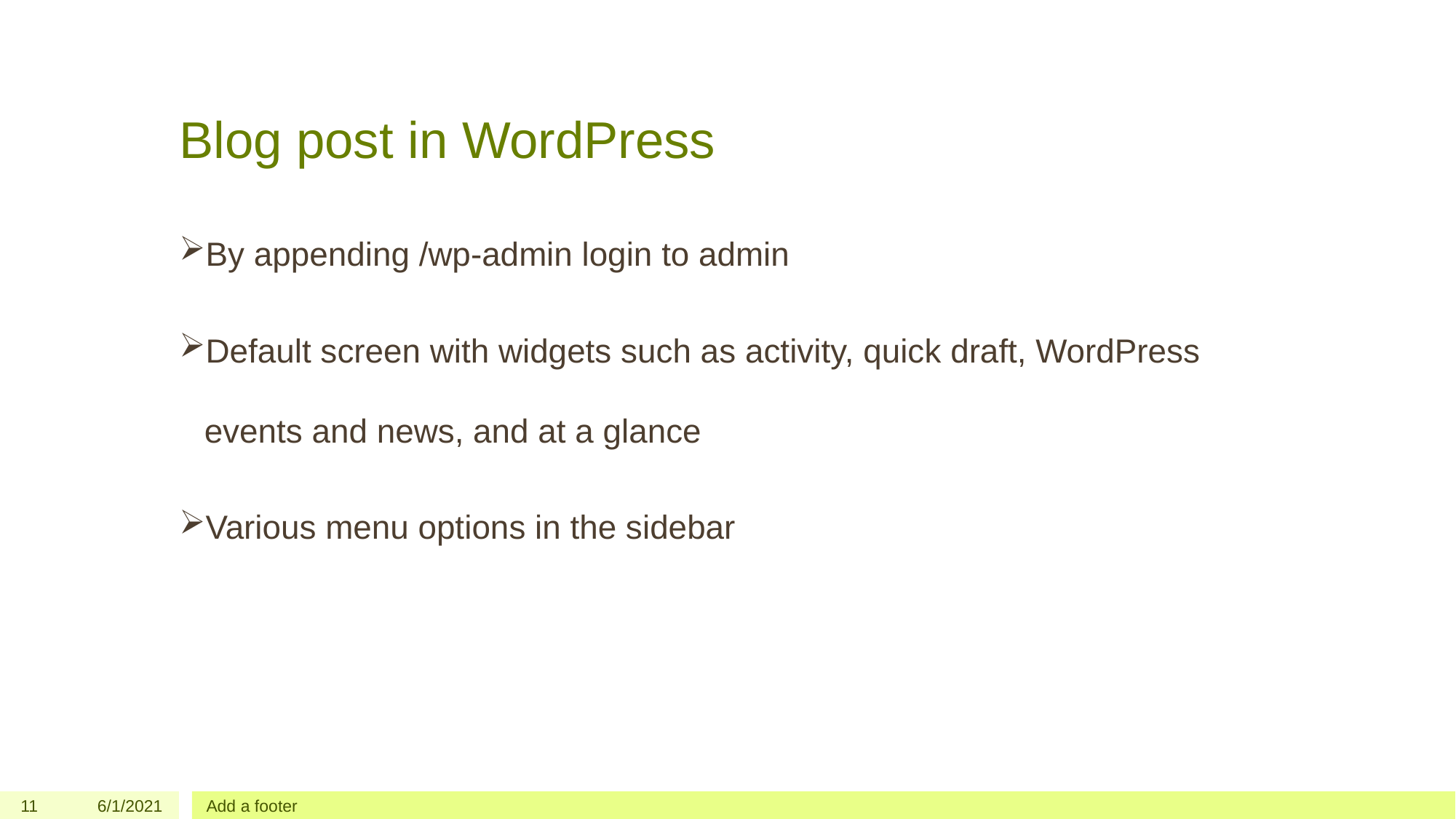

# Blog post in WordPress
By appending /wp-admin login to admin
Default screen with widgets such as activity, quick draft, WordPress events and news, and at a glance
Various menu options in the sidebar
11
6/1/2021
Add a footer